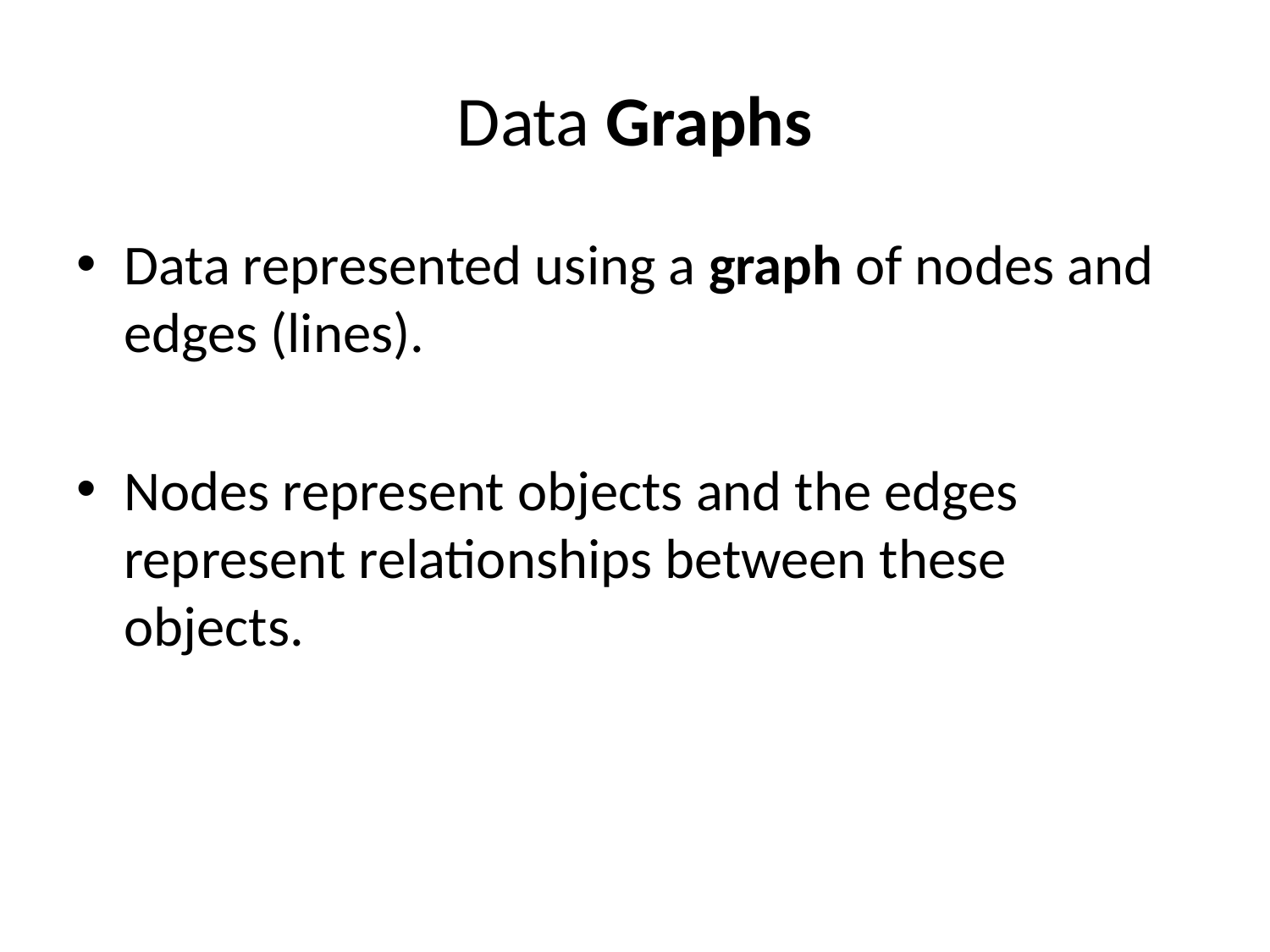

# Data Graphs
Data represented using a graph of nodes and edges (lines).

Nodes represent objects and the edges represent relationships between these objects.